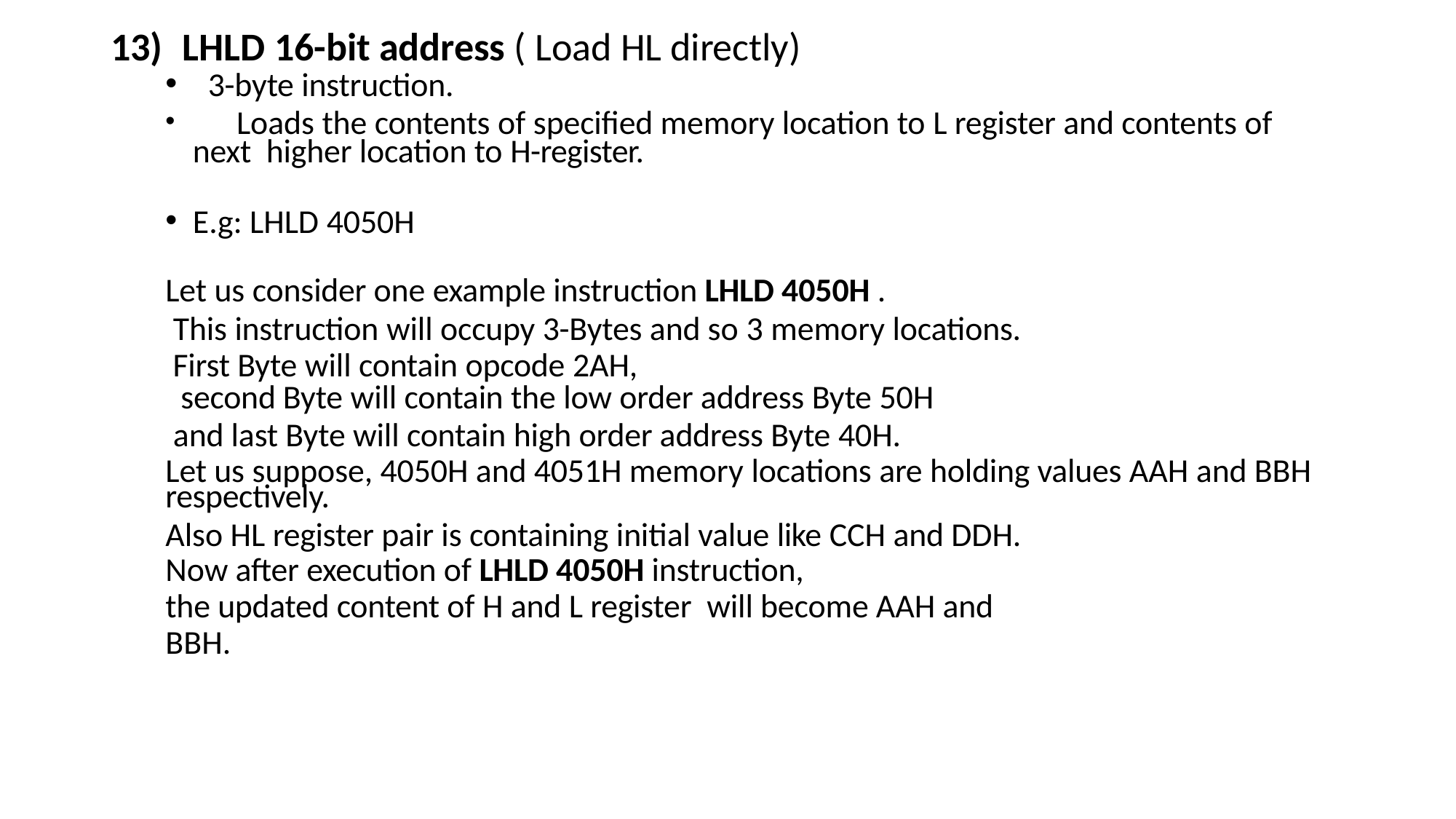

# 13)	LHLD 16-bit address ( Load HL directly)
3-byte instruction.
	Loads the contents of specified memory location to L register and contents of next  higher location to H-register.
E.g: LHLD 4050H
Let us consider one example instruction LHLD 4050H .
This instruction will occupy 3-Bytes and so 3 memory locations.  First Byte will contain opcode 2AH,
second Byte will contain the low order address Byte 50H
and last Byte will contain high order address Byte 40H.
Let us suppose, 4050H and 4051H memory locations are holding values AAH and BBH
respectively.
Also HL register pair is containing initial value like CCH and DDH.  Now after execution of LHLD 4050H instruction,
the updated content of H and L register will become AAH and BBH.